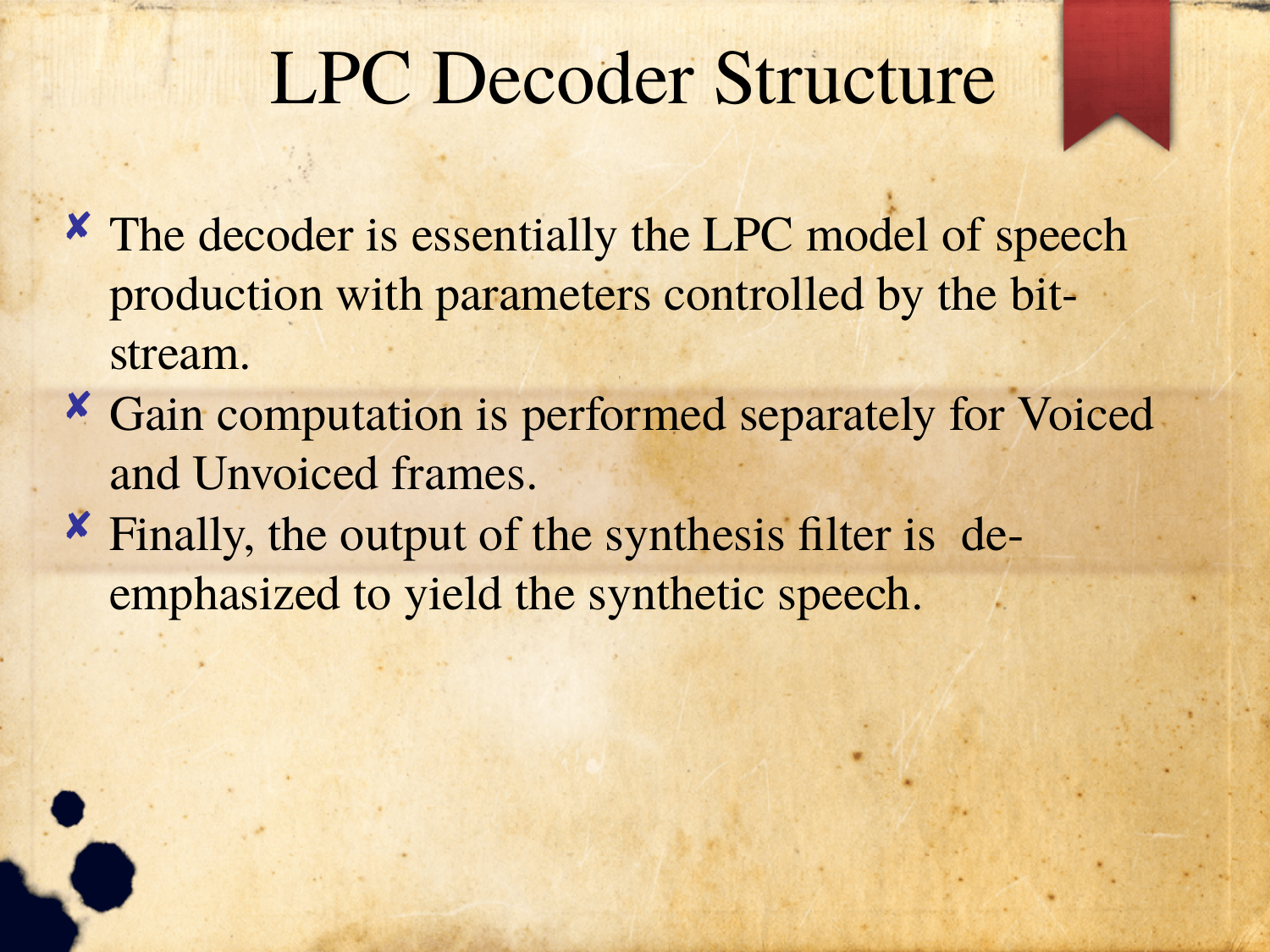

LPC Decoder Structure
The decoder is essentially the LPC model of speech  production with parameters controlled by the bit-stream.
Gain computation is performed separately for Voiced  and Unvoiced frames.
Finally, the output of the synthesis filter is  de-emphasized to yield the synthetic speech.